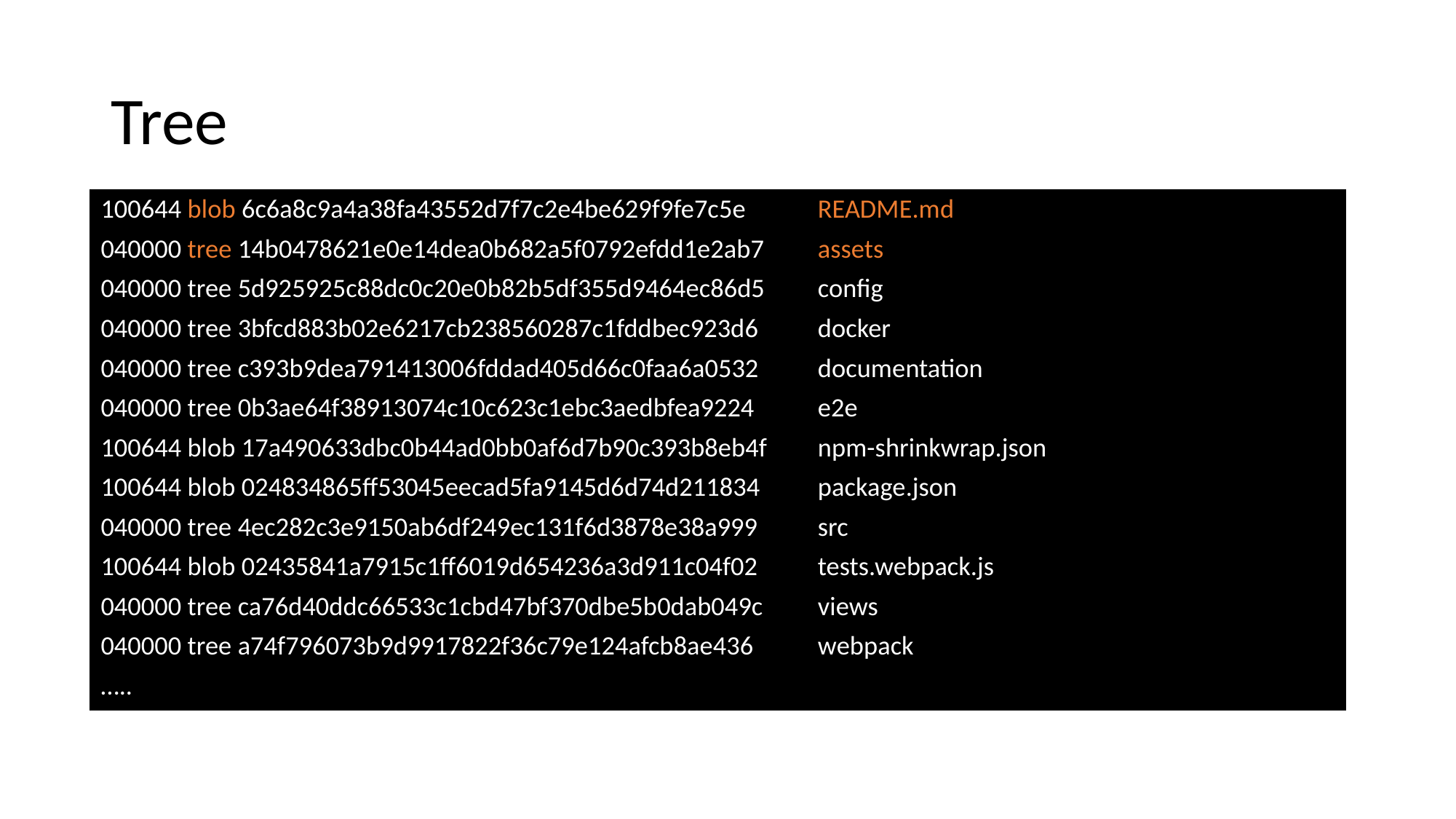

# Tree
100644 blob 6c6a8c9a4a38fa43552d7f7c2e4be629f9fe7c5e	README.md
040000 tree 14b0478621e0e14dea0b682a5f0792efdd1e2ab7	assets
040000 tree 5d925925c88dc0c20e0b82b5df355d9464ec86d5	config
040000 tree 3bfcd883b02e6217cb238560287c1fddbec923d6	docker
040000 tree c393b9dea791413006fddad405d66c0faa6a0532	documentation
040000 tree 0b3ae64f38913074c10c623c1ebc3aedbfea9224	e2e
100644 blob 17a490633dbc0b44ad0bb0af6d7b90c393b8eb4f	npm-shrinkwrap.json
100644 blob 024834865ff53045eecad5fa9145d6d74d211834	package.json
040000 tree 4ec282c3e9150ab6df249ec131f6d3878e38a999	src
100644 blob 02435841a7915c1ff6019d654236a3d911c04f02	tests.webpack.js
040000 tree ca76d40ddc66533c1cbd47bf370dbe5b0dab049c	views
040000 tree a74f796073b9d9917822f36c79e124afcb8ae436	webpack
…..